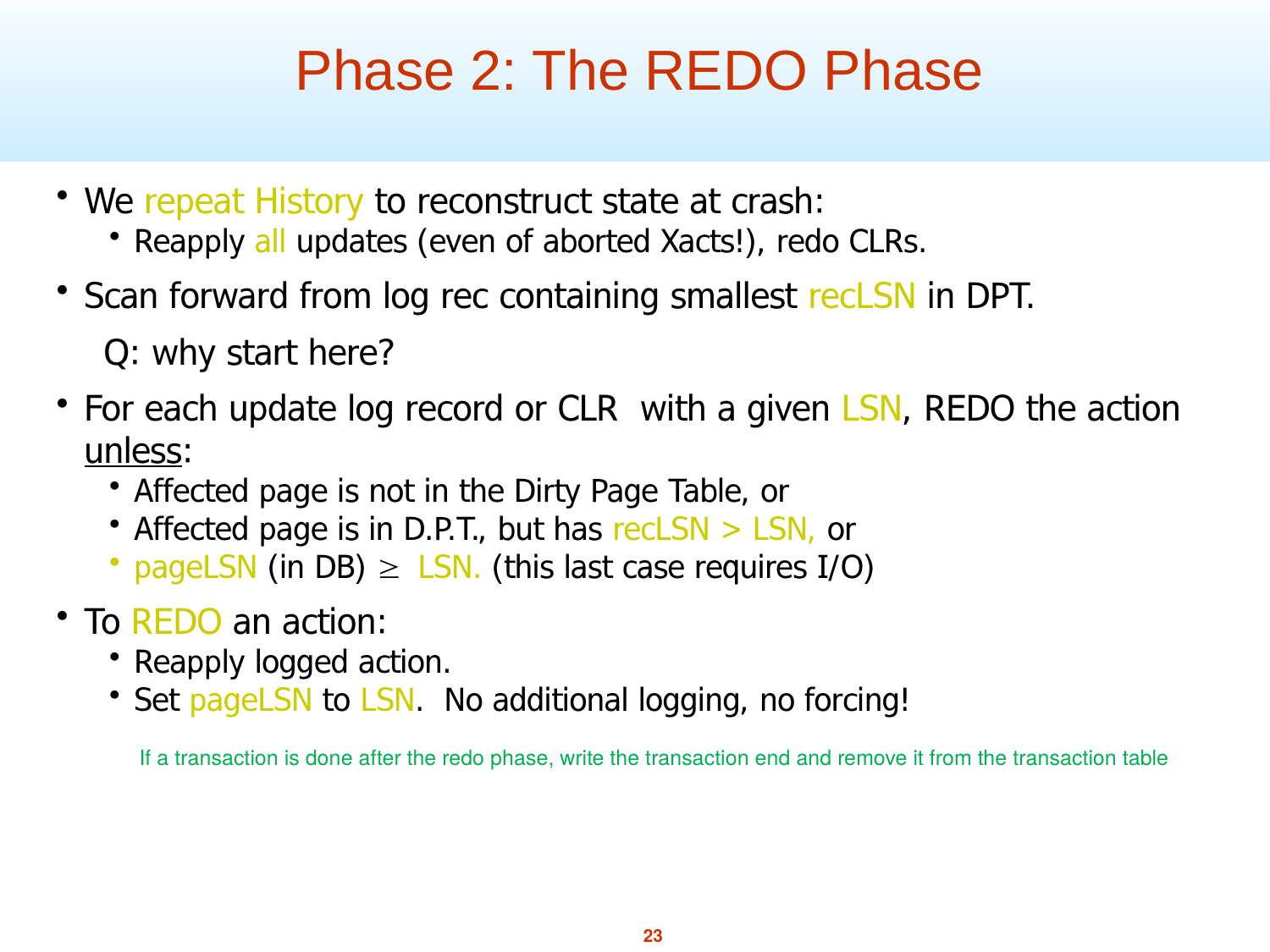

Phase 2: The REDO Phase
We repeat History to reconstruct state at crash:
Reapply all updates (even of aborted Xacts!), redo CLRs.
Scan forward from log rec containing smallest recLSN in DPT.
	Q: why start here?
For each update log record or CLR  with a given LSN, REDO the action unless:
Affected page is not in the Dirty Page Table, or
Affected page is in D.P.T., but has recLSN > LSN, or
pageLSN (in DB) ≥ LSN. (this last case requires I/O)
To REDO an action:
Reapply logged action.
Set pageLSN to LSN.  No additional logging, no forcing!
If a transaction is done after the redo phase, write the transaction end and remove it from the transaction table
23